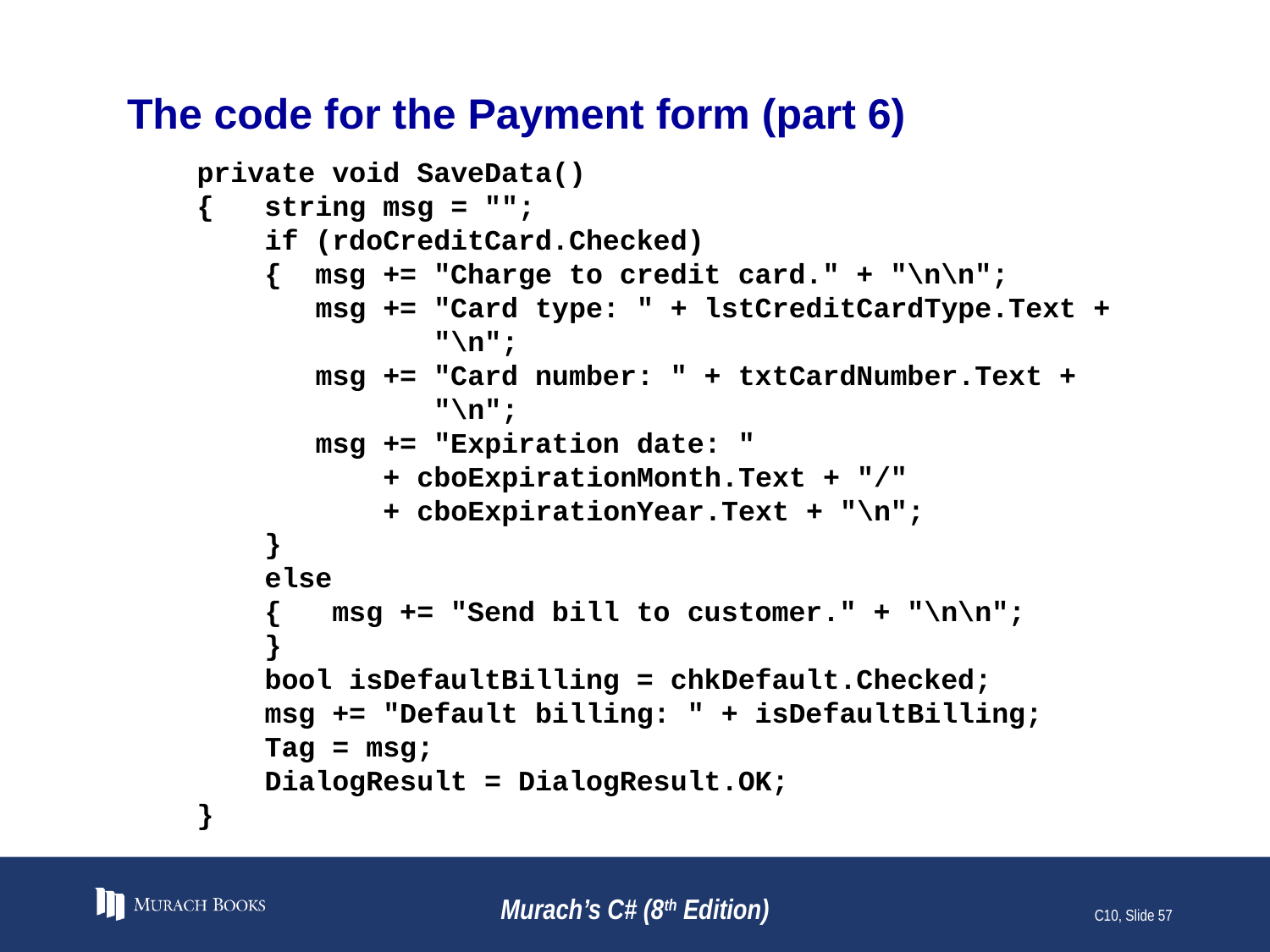

# The code for the Payment form (part 6)
    private void SaveData()
    {   string msg = "";
        if (rdoCreditCard.Checked)
        {  msg += "Charge to credit card." + "\n\n";
           msg += "Card type: " + lstCreditCardType.Text +
                  "\n";
           msg += "Card number: " + txtCardNumber.Text +
                  "\n";
           msg += "Expiration date: "
               + cboExpirationMonth.Text + "/"
               + cboExpirationYear.Text + "\n";
        }
        else
        {   msg += "Send bill to customer." + "\n\n";
        }
        bool isDefaultBilling = chkDefault.Checked;
        msg += "Default billing: " + isDefaultBilling;
        Tag = msg;
        DialogResult = DialogResult.OK;
    }

Murach’s C# (8th Edition)

C10, Slide 57